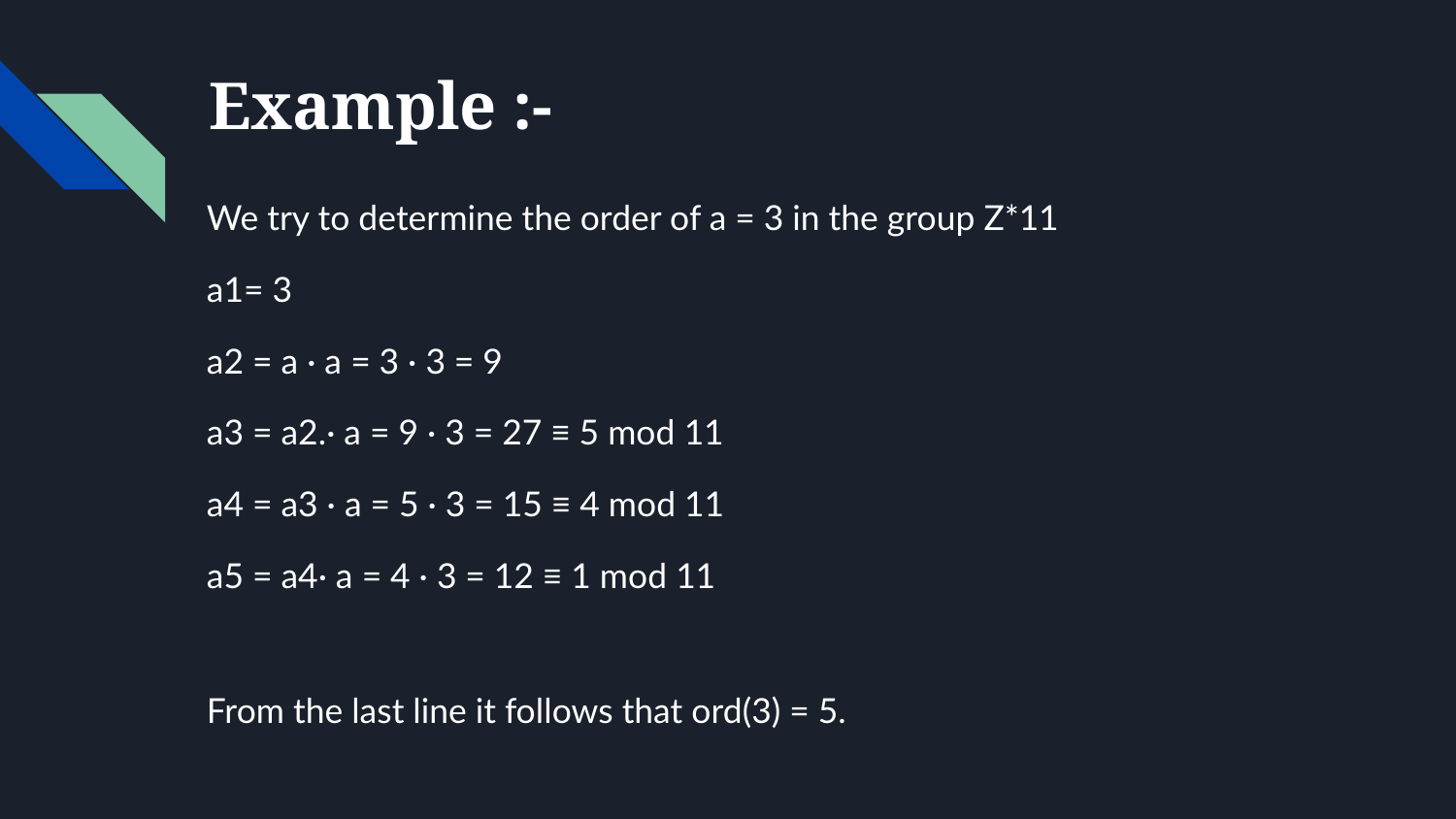

# Example :-
We try to determine the order of a = 3 in the group Z*11
a1= 3
a2 = a · a = 3 · 3 = 9
a3 = a2.· a = 9 · 3 = 27 ≡ 5 mod 11
a4 = a3 · a = 5 · 3 = 15 ≡ 4 mod 11
a5 = a4· a = 4 · 3 = 12 ≡ 1 mod 11

From the last line it follows that ord(3) = 5.